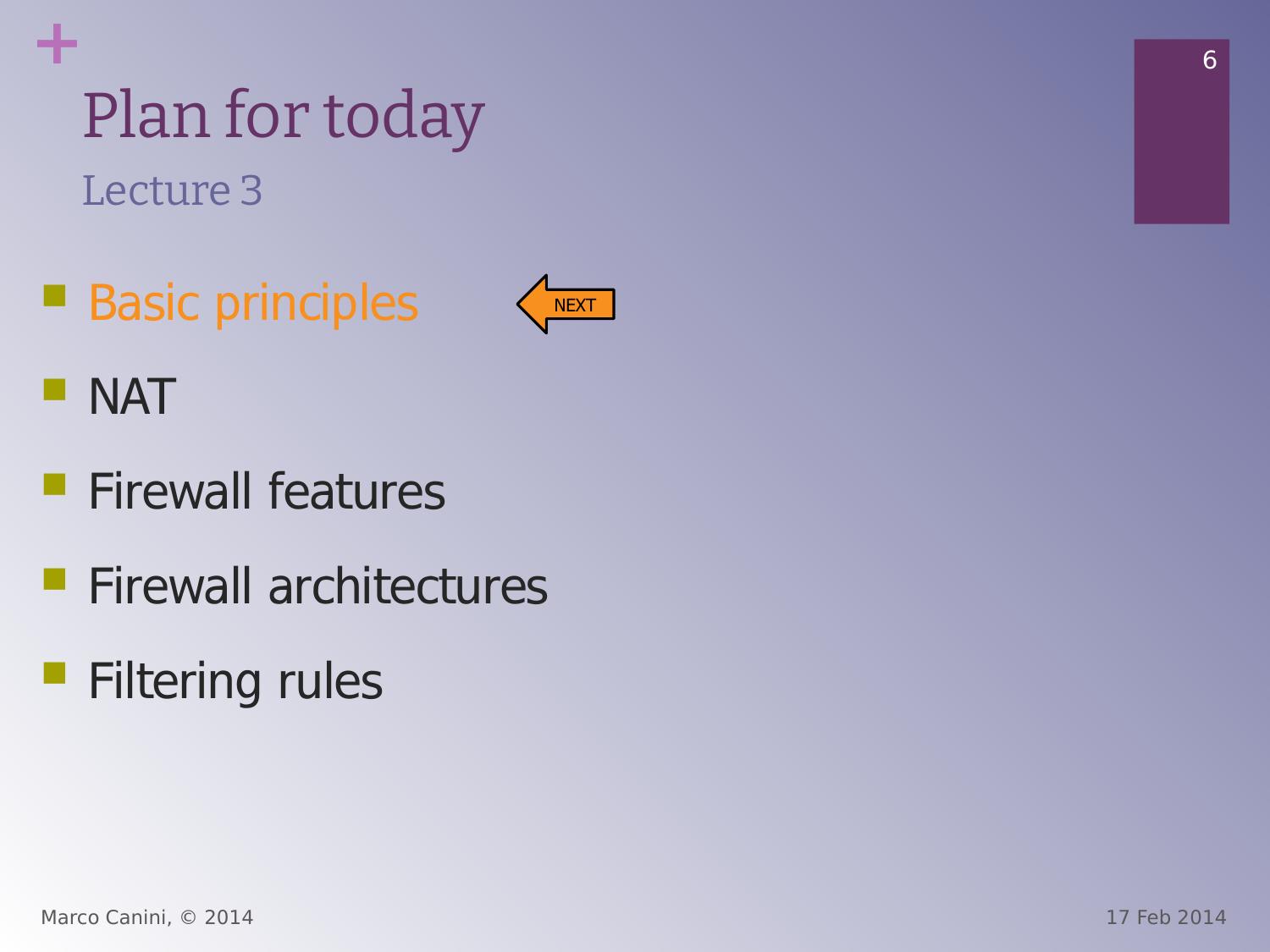

# Plan for today
6
Lecture 3
Basic principles
NAT
Firewall features
Firewall architectures
Filtering rules

NEXT
Marco Canini, © 2014
17 Feb 2014